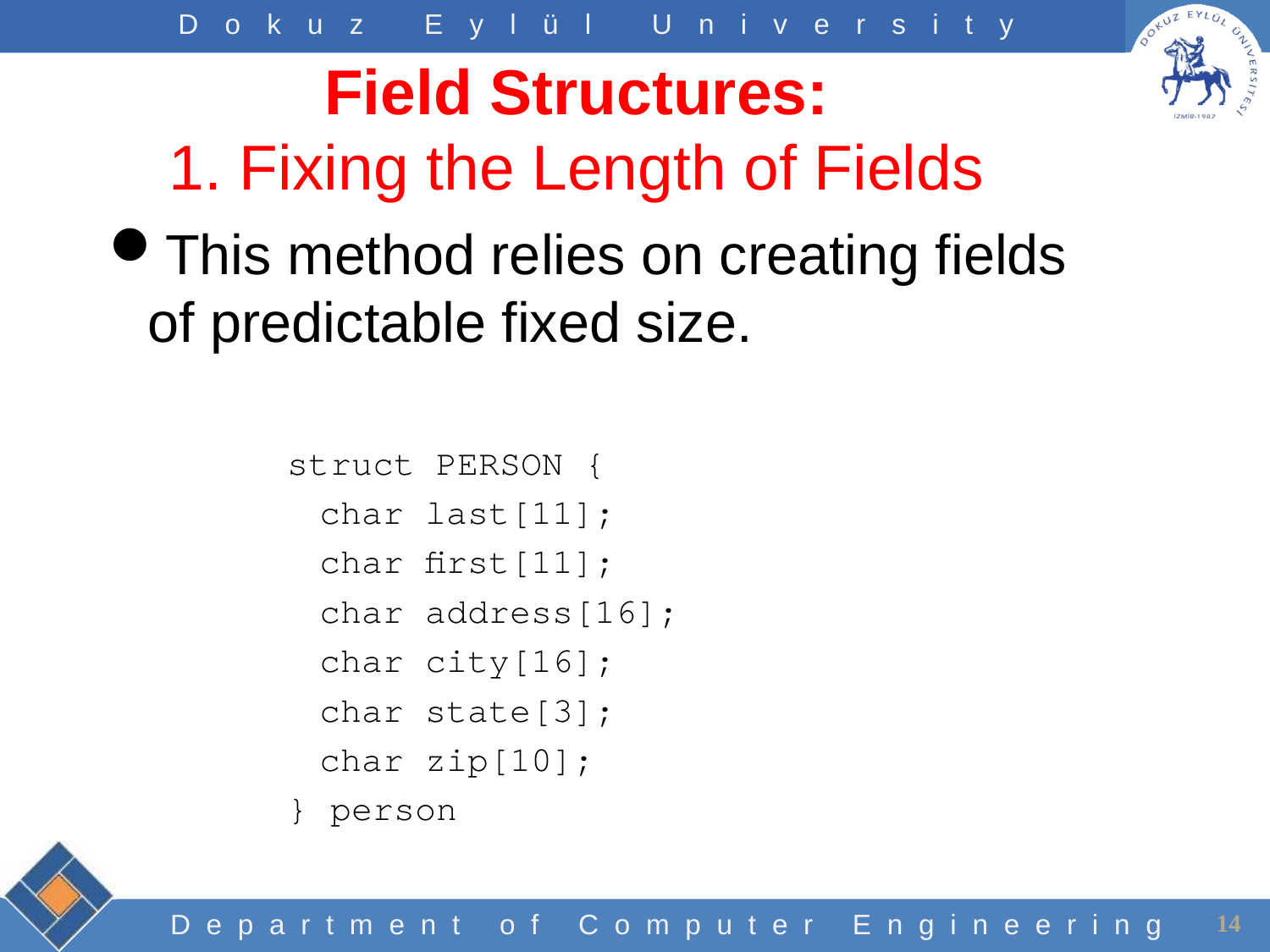

# Field Structures: 1. Fixing the Length of Fields
This method relies on creating fields of predictable fixed size.

struct PERSON {
	char last[11];
	char first[11];
	char address[16];
	char city[16];
	char state[3];
	char zip[10];
} person
14